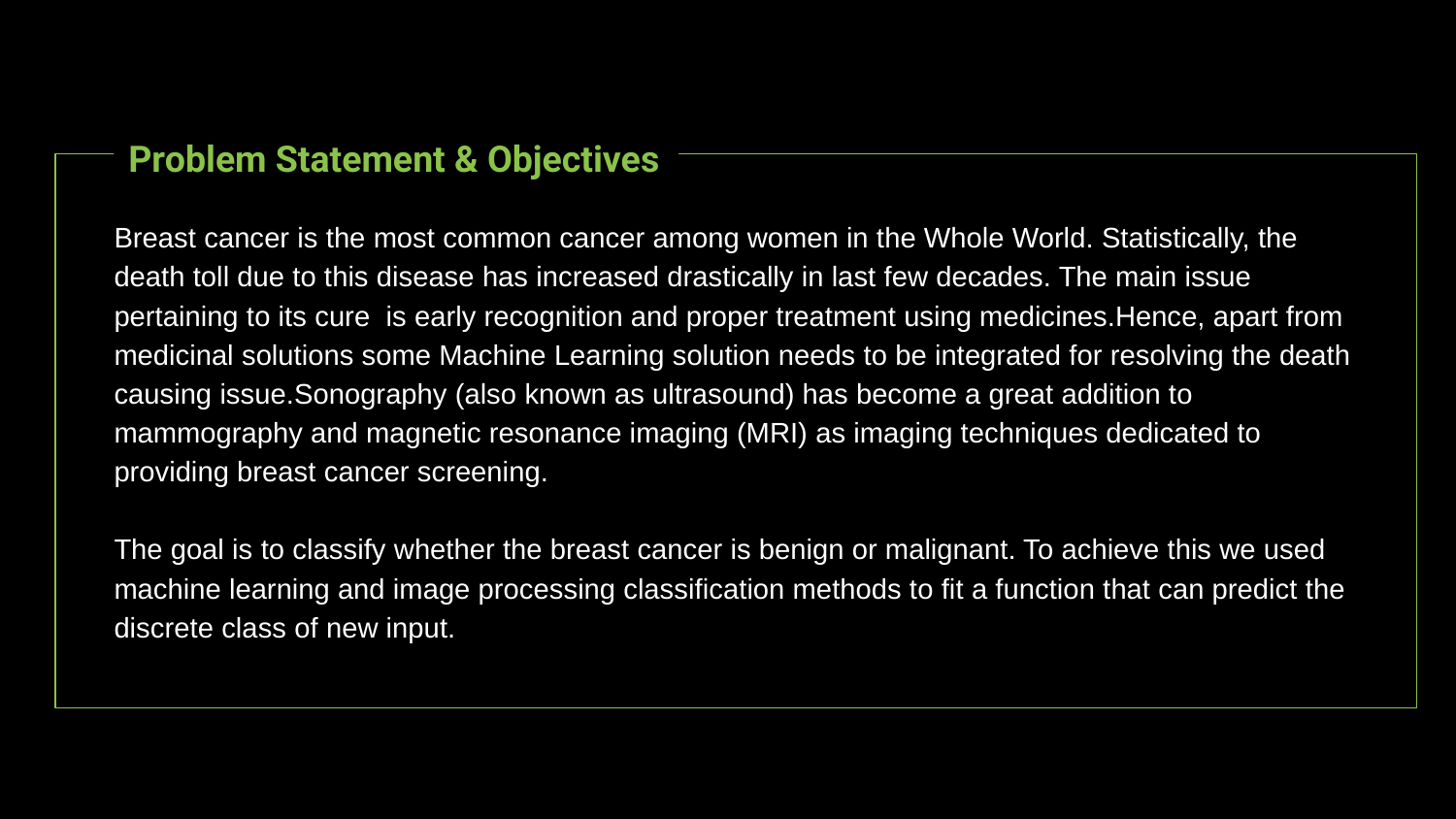

Problem Statement & Objectives

Breast cancer is the most common cancer among women in the Whole World. Statistically, the death toll due to this disease has increased drastically in last few decades. The main issue pertaining to its cure  is early recognition and proper treatment using medicines.Hence, apart from medicinal solutions some Machine Learning solution needs to be integrated for resolving the death causing issue.Sonography (also known as ultrasound) has become a great addition to mammography and magnetic resonance imaging (MRI) as imaging techniques dedicated to providing breast cancer screening.

The goal is to classify whether the breast cancer is benign or malignant. To achieve this we used machine learning and image processing classification methods to fit a function that can predict the discrete class of new input.